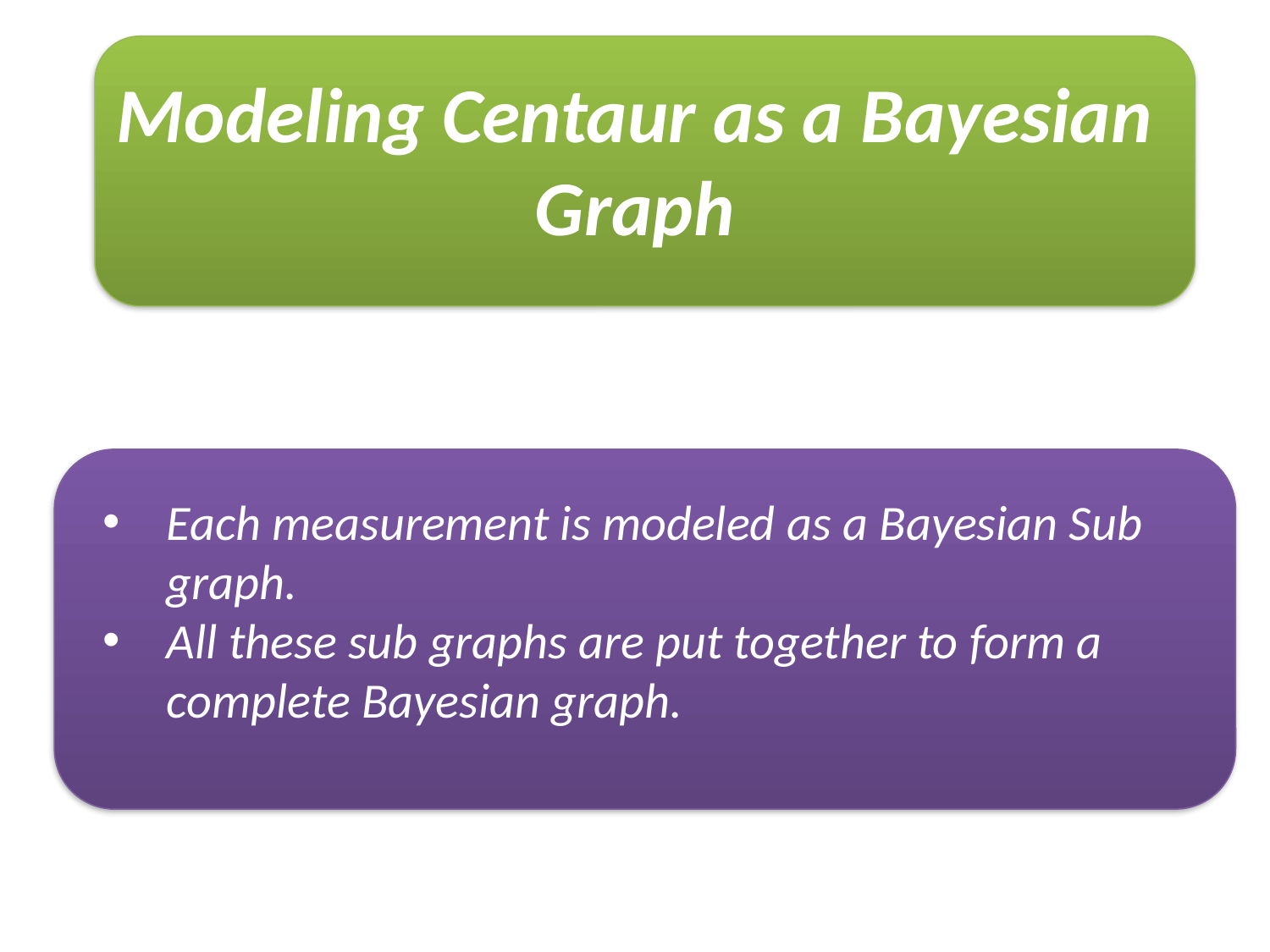

# Modeling Centaur as a Bayesian Graph

Each measurement is modeled as a Bayesian Sub graph.
All these sub graphs are put together to form a complete Bayesian graph.